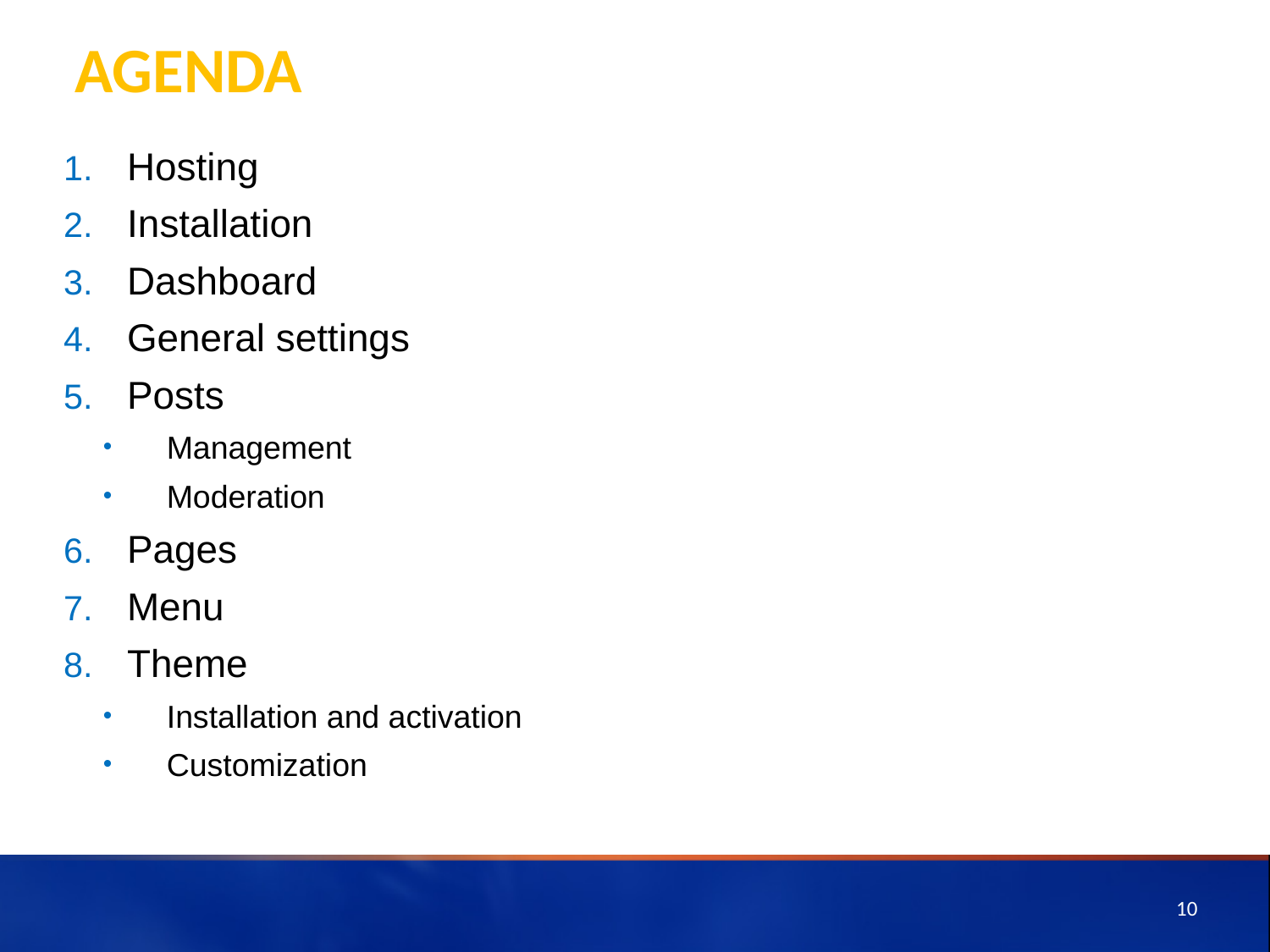

# Agenda
Hosting
Installation
Dashboard
General settings
Posts
Management
Moderation
Pages
Menu
Theme
Installation and activation
Customization

10